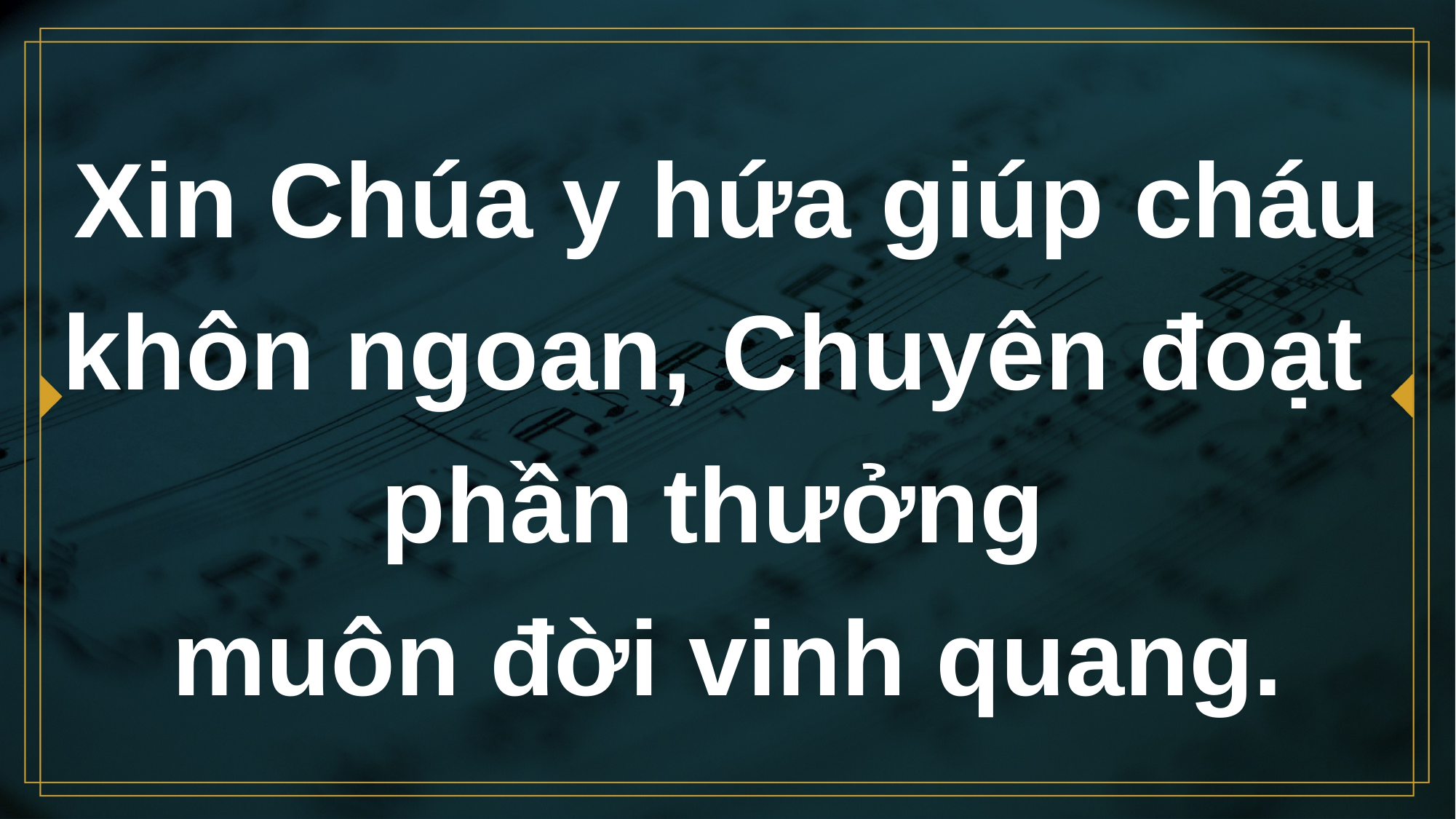

# Xin Chúa y hứa giúp cháu khôn ngoan, Chuyên đoạt phần thưởng muôn đời vinh quang.